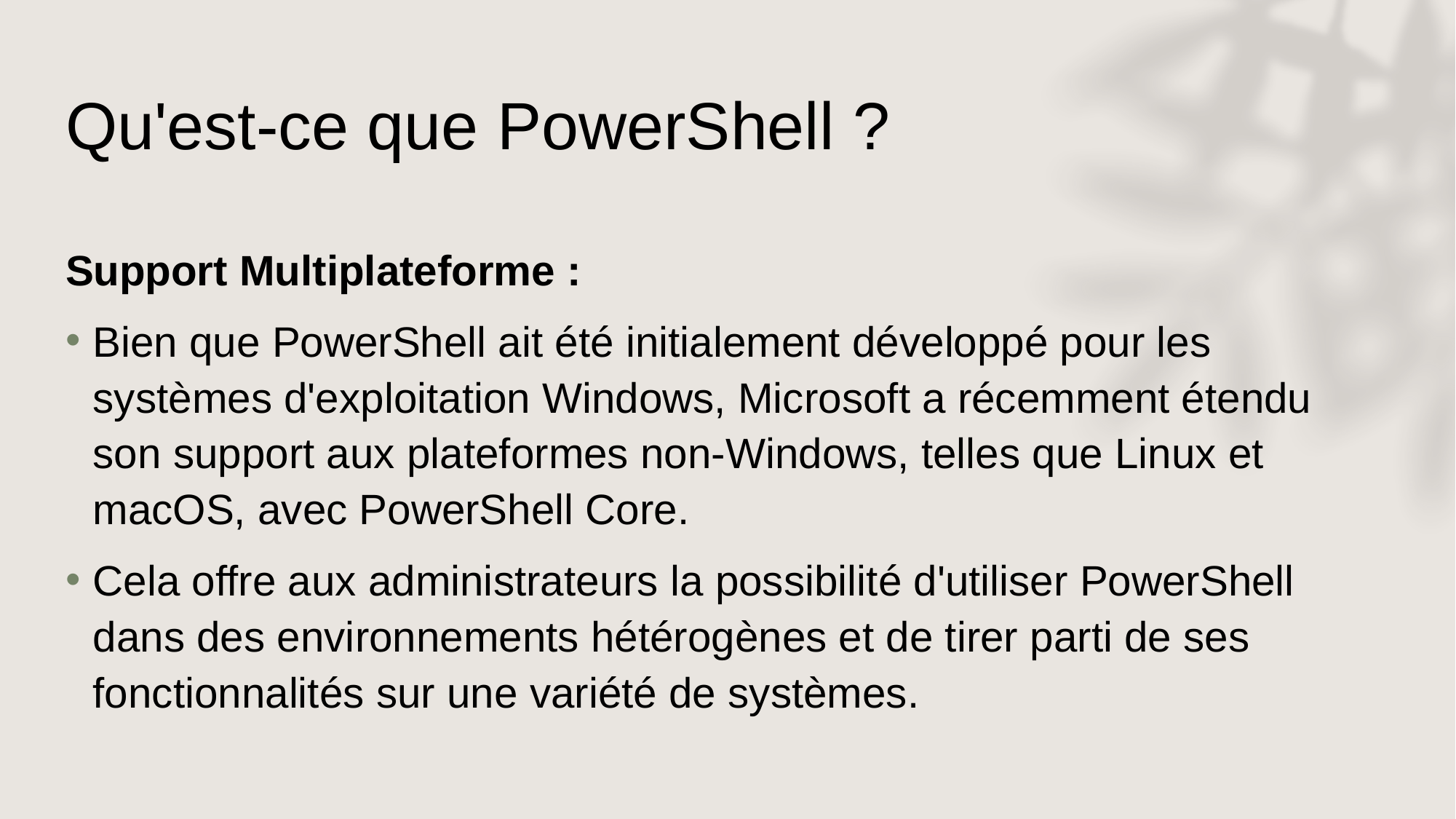

# Qu'est-ce que PowerShell ?
Support Multiplateforme :
Bien que PowerShell ait été initialement développé pour les systèmes d'exploitation Windows, Microsoft a récemment étendu son support aux plateformes non-Windows, telles que Linux et macOS, avec PowerShell Core.
Cela offre aux administrateurs la possibilité d'utiliser PowerShell dans des environnements hétérogènes et de tirer parti de ses fonctionnalités sur une variété de systèmes.